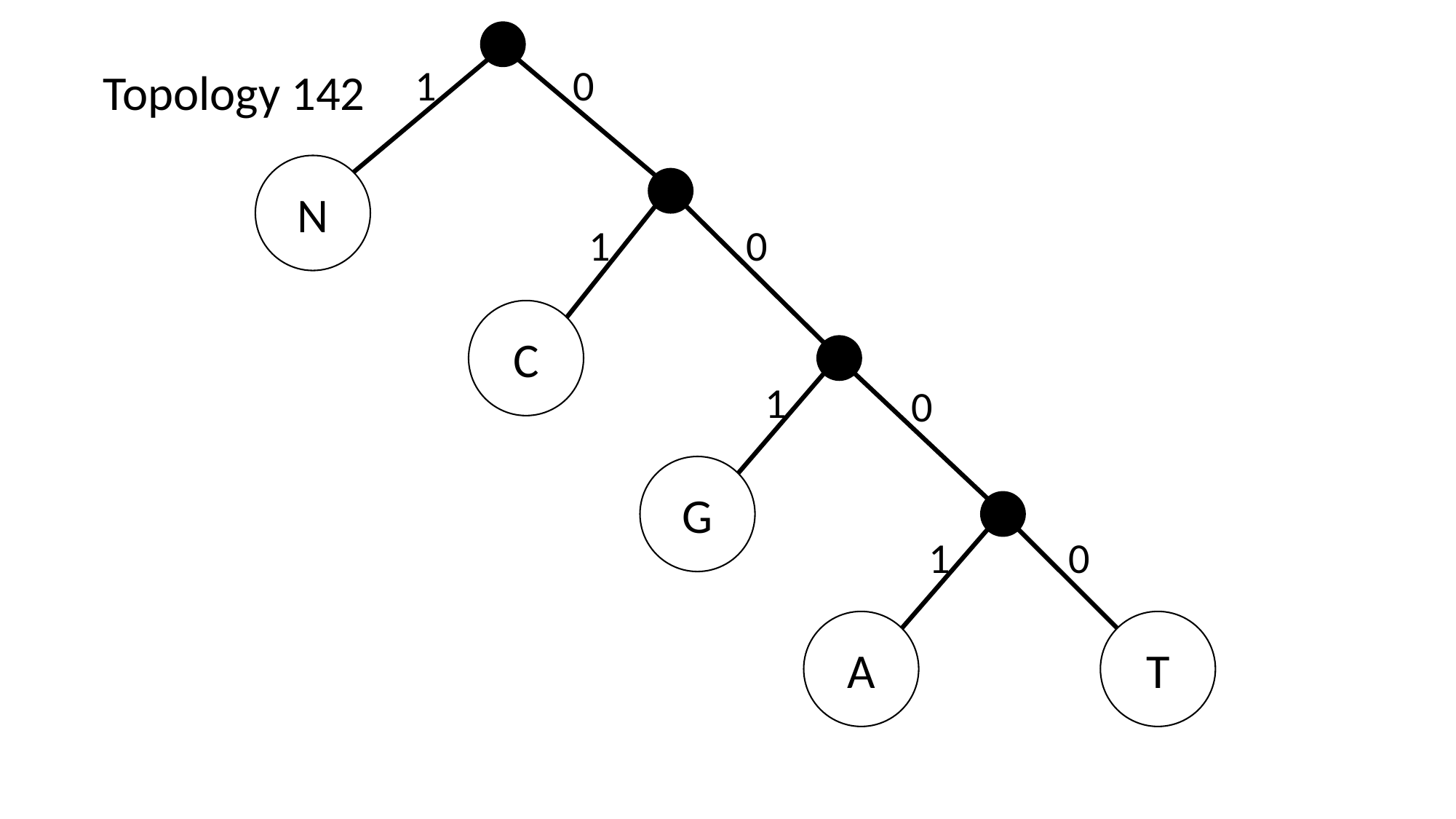

1
0
Topology 142
N

1
0
C

1
0
G

1
0
A
T